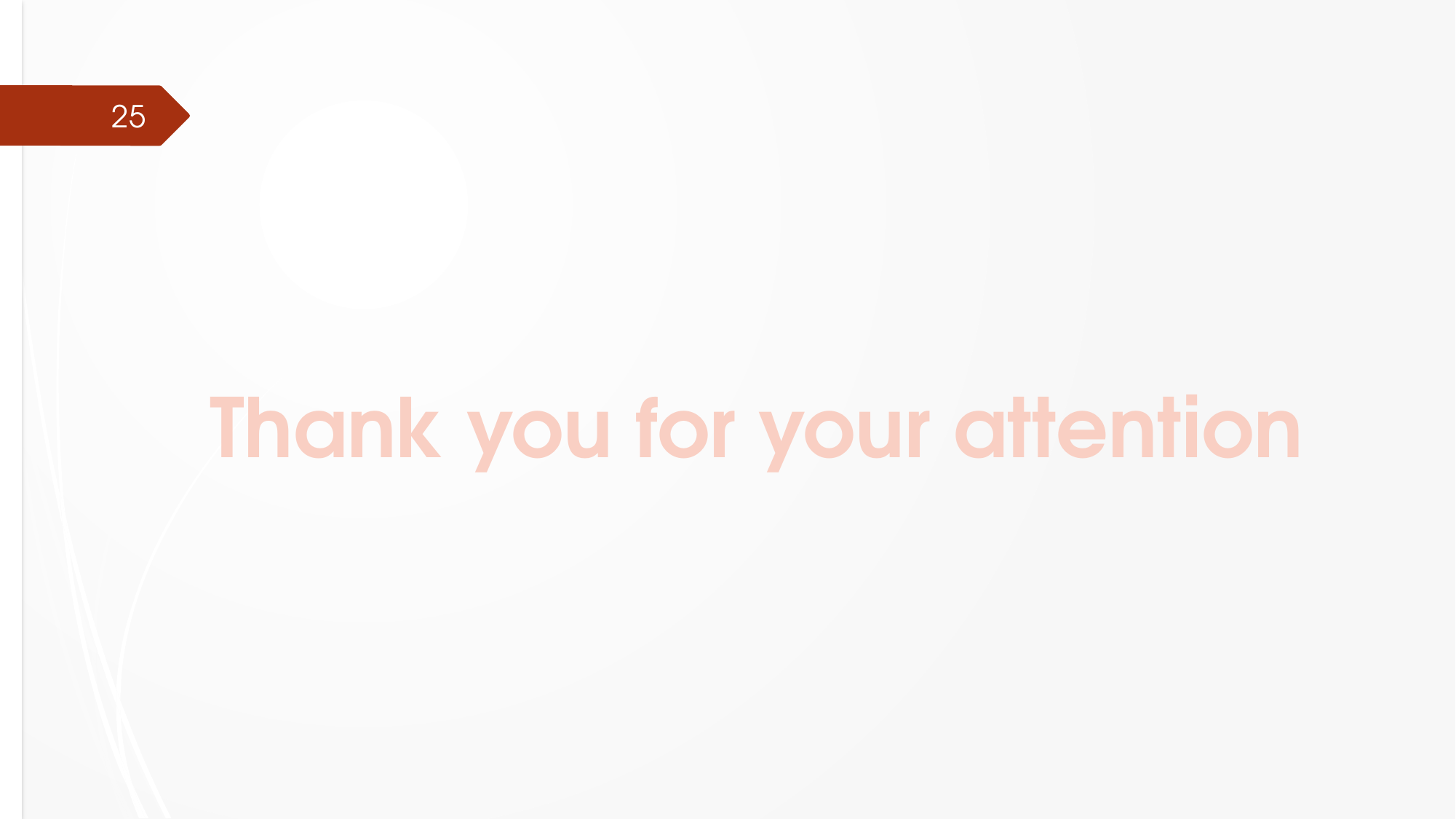

#
25

Thank you for your attention